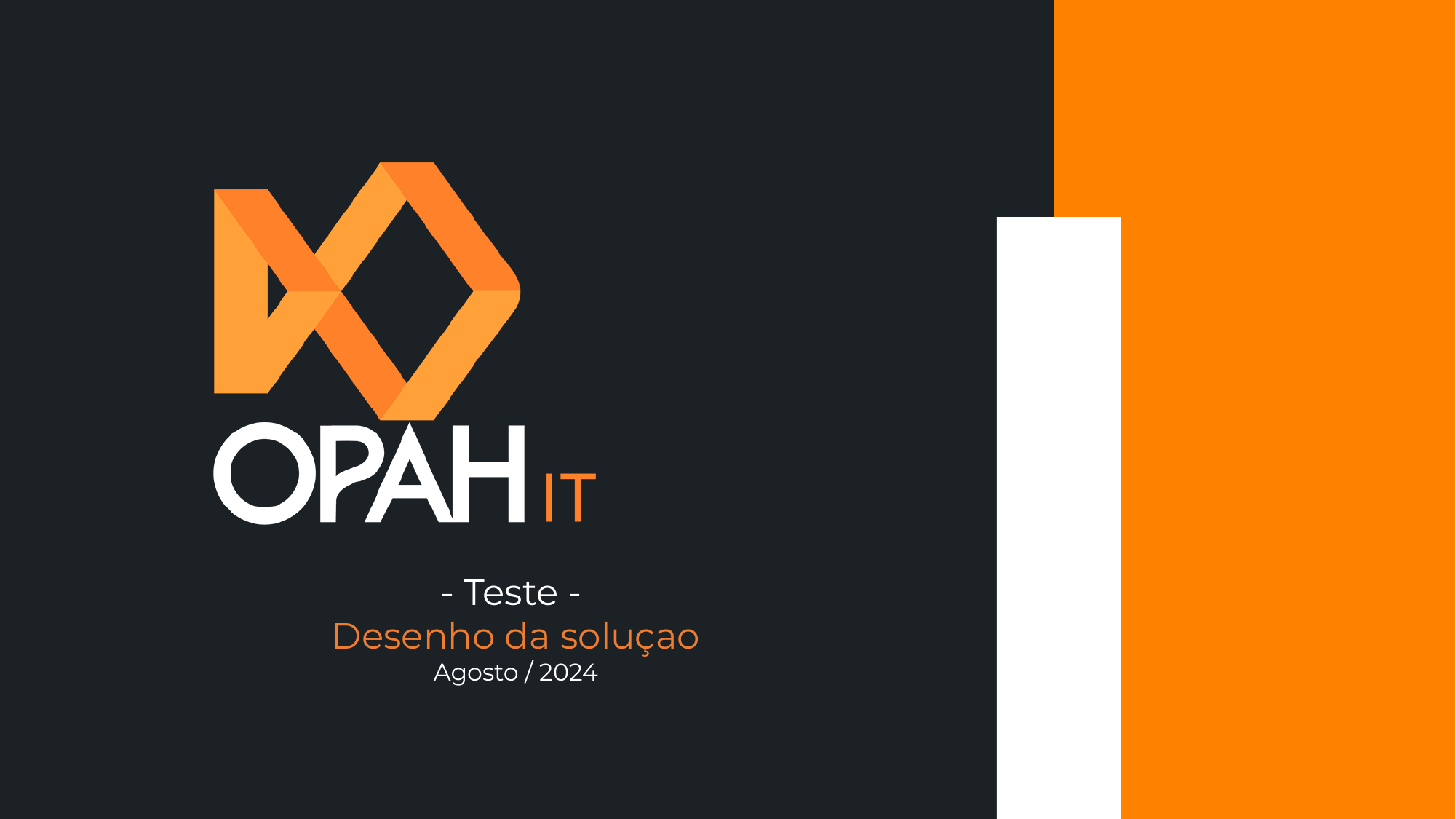

- Teste -
Desenho da soluçao
Agosto / 2024